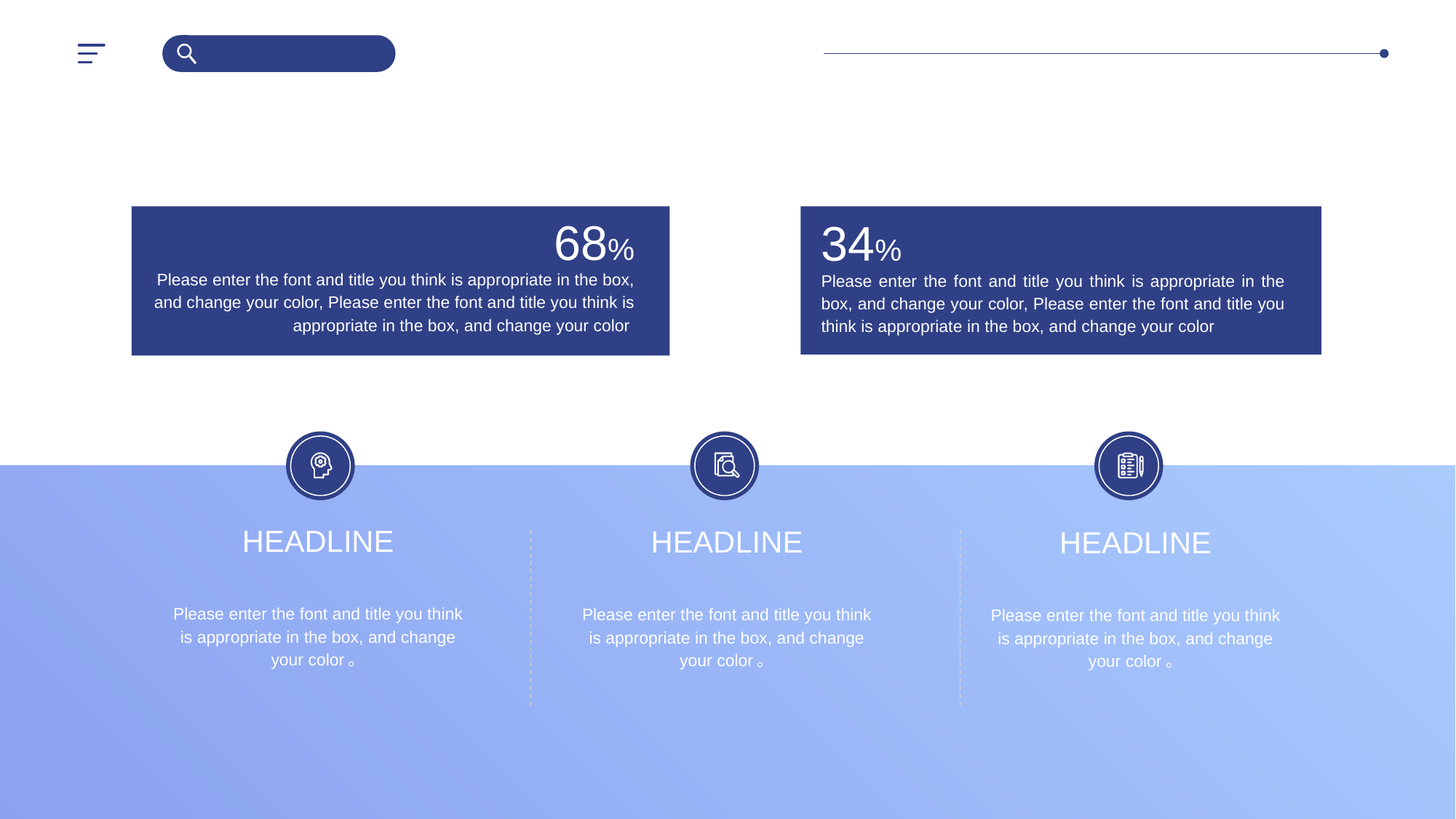

68%

Please enter the font and title you think is appropriate in the box, and change your color, Please enter the font and title you think is appropriate in the box, and change your color

34%
Please enter the font and title you think is appropriate in the box, and change your color, Please enter the font and title you think is appropriate in the box, and change your color

HEADLINE
HEADLINE
HEADLINE
Please enter the font and title you think is appropriate in the box, and change your color。
Please enter the font and title you think is appropriate in the box, and change your color。
Please enter the font and title you think is appropriate in the box, and change your color。